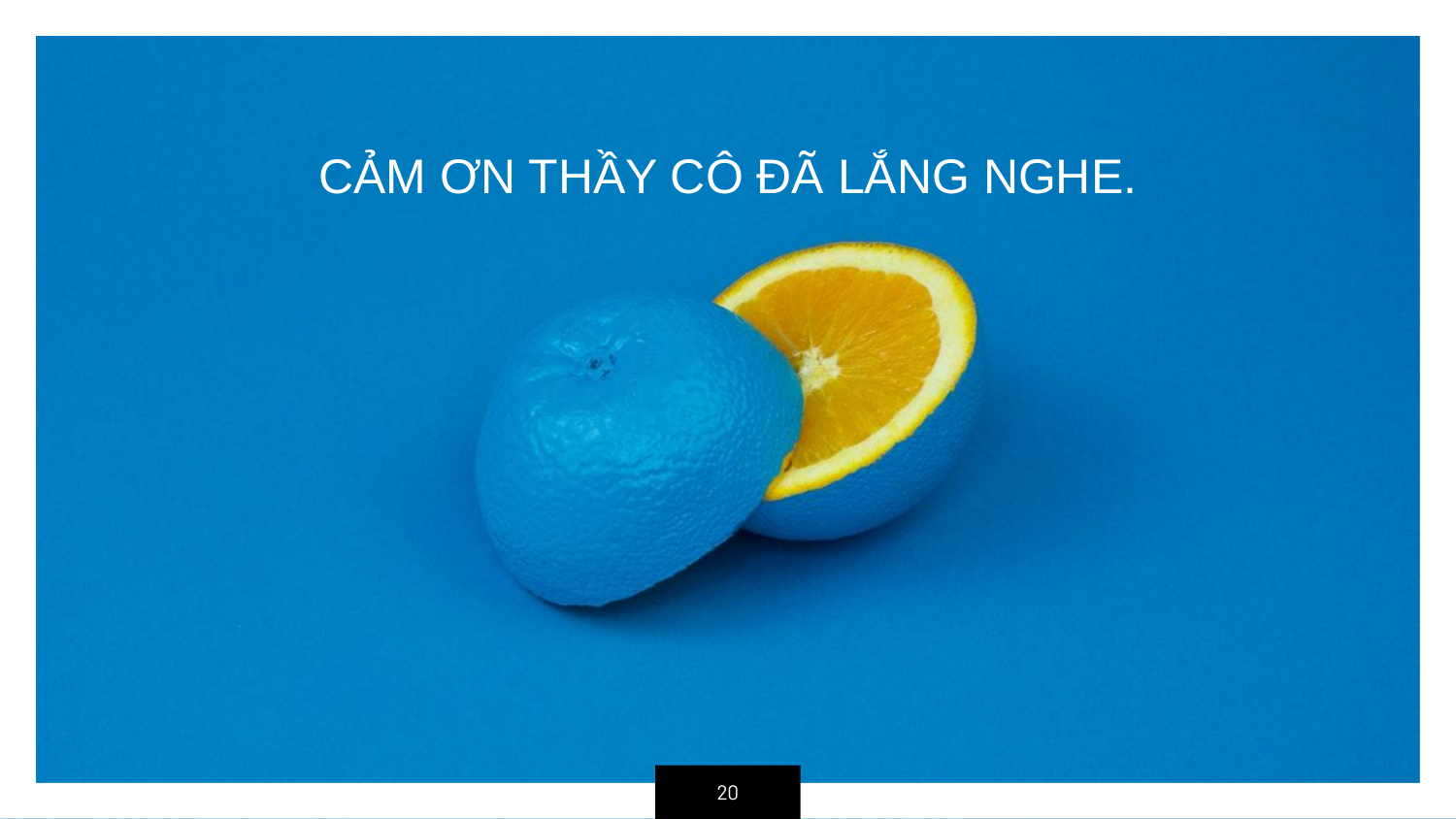

CẢM ƠN THẦY CÔ ĐÃ LẮNG NGHE.
20